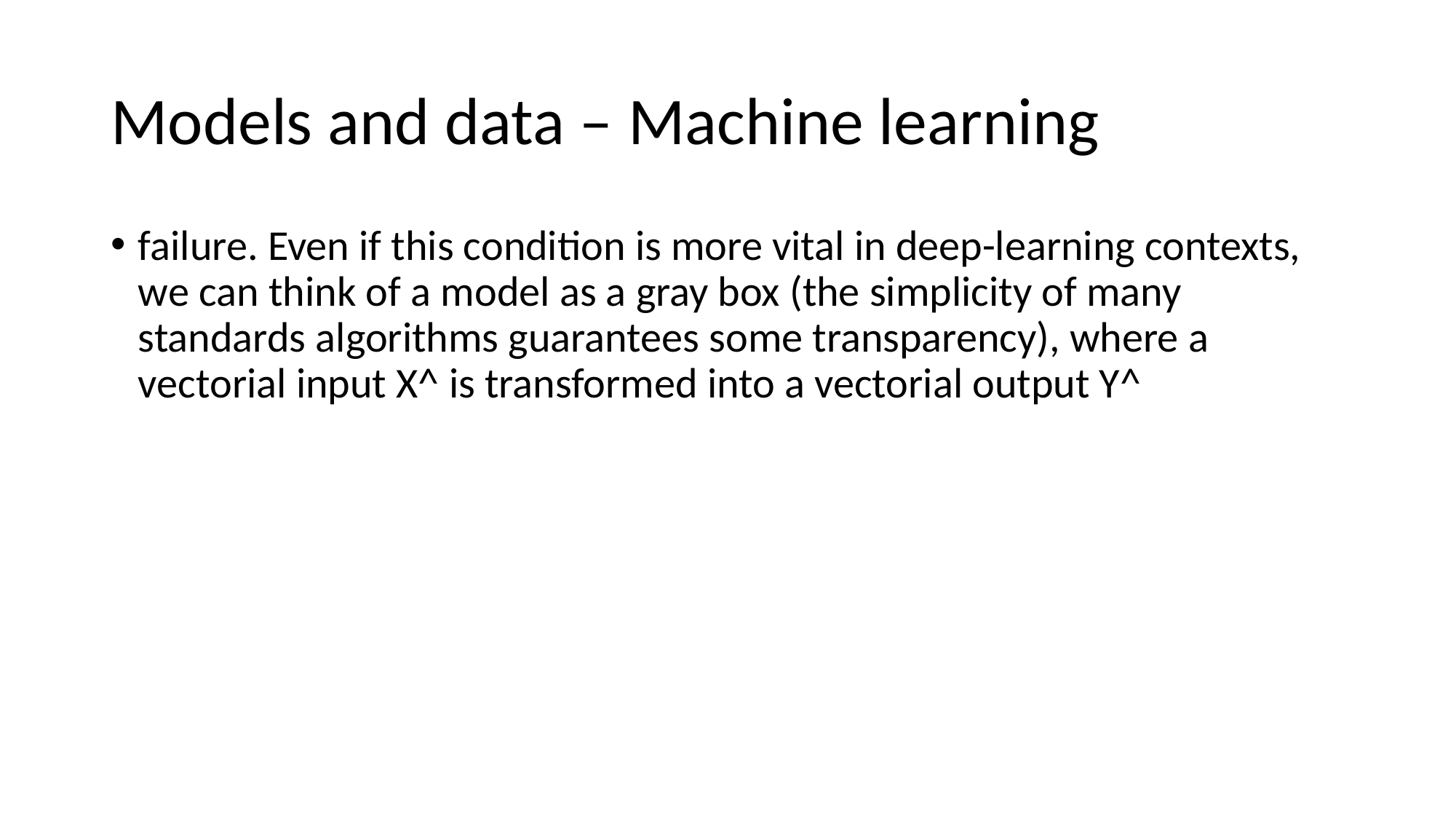

# Models and data – Machine learning
failure. Even if this condition is more vital in deep-learning contexts, we can think of a model as a gray box (the simplicity of many standards algorithms guarantees some transparency), where a vectorial input X^ is transformed into a vectorial output Y^